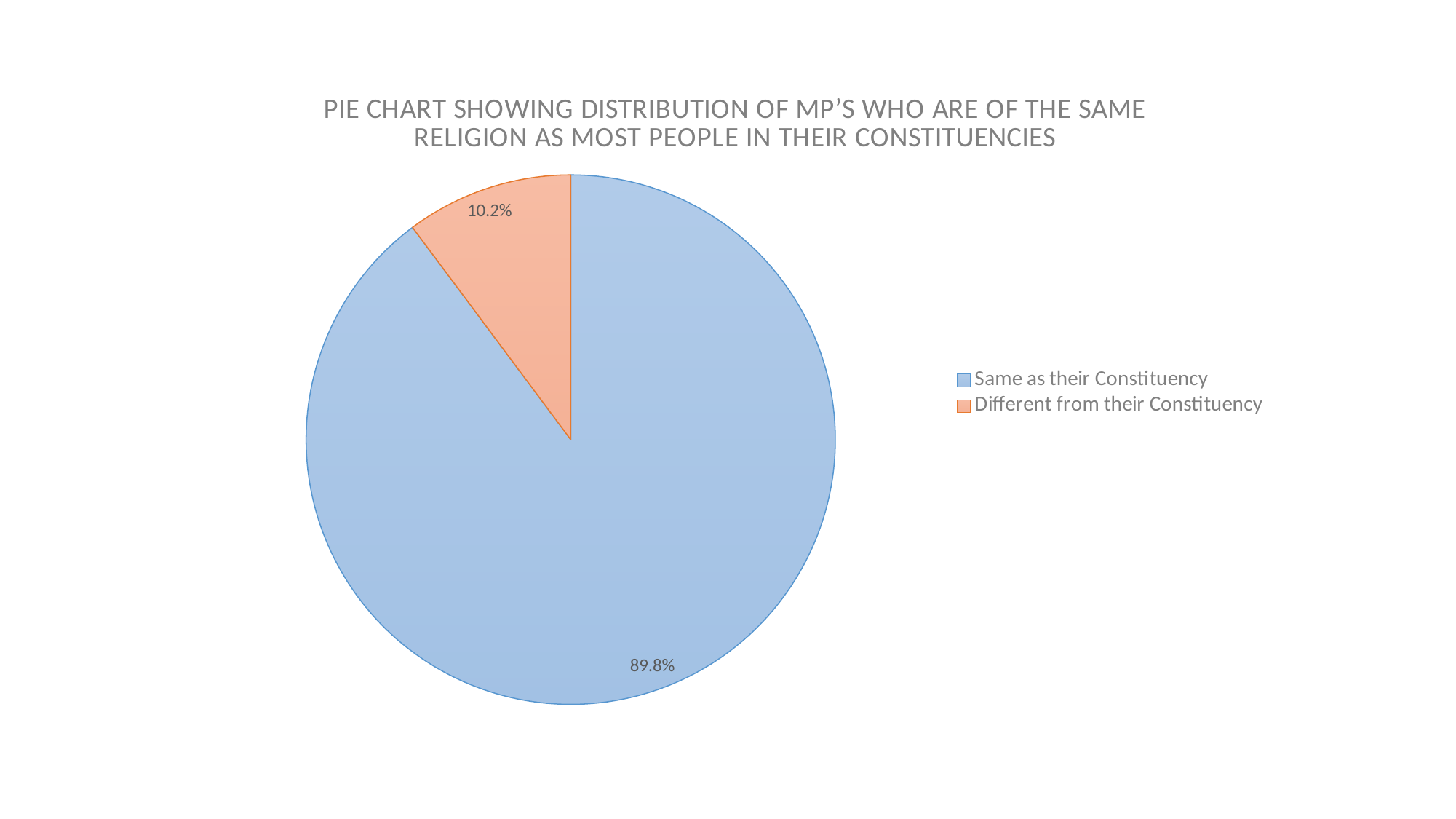

### Chart: PIE CHART SHOWING DISTRIBUTION OF MP’S WHO ARE OF THE SAME RELIGION AS MOST PEOPLE IN THEIR CONSTITUENCIES

| Category |  |
|---|---|
| Same as their Constituency | 0.898 |
| Different from their Constituency | 0.10199999999999998 |